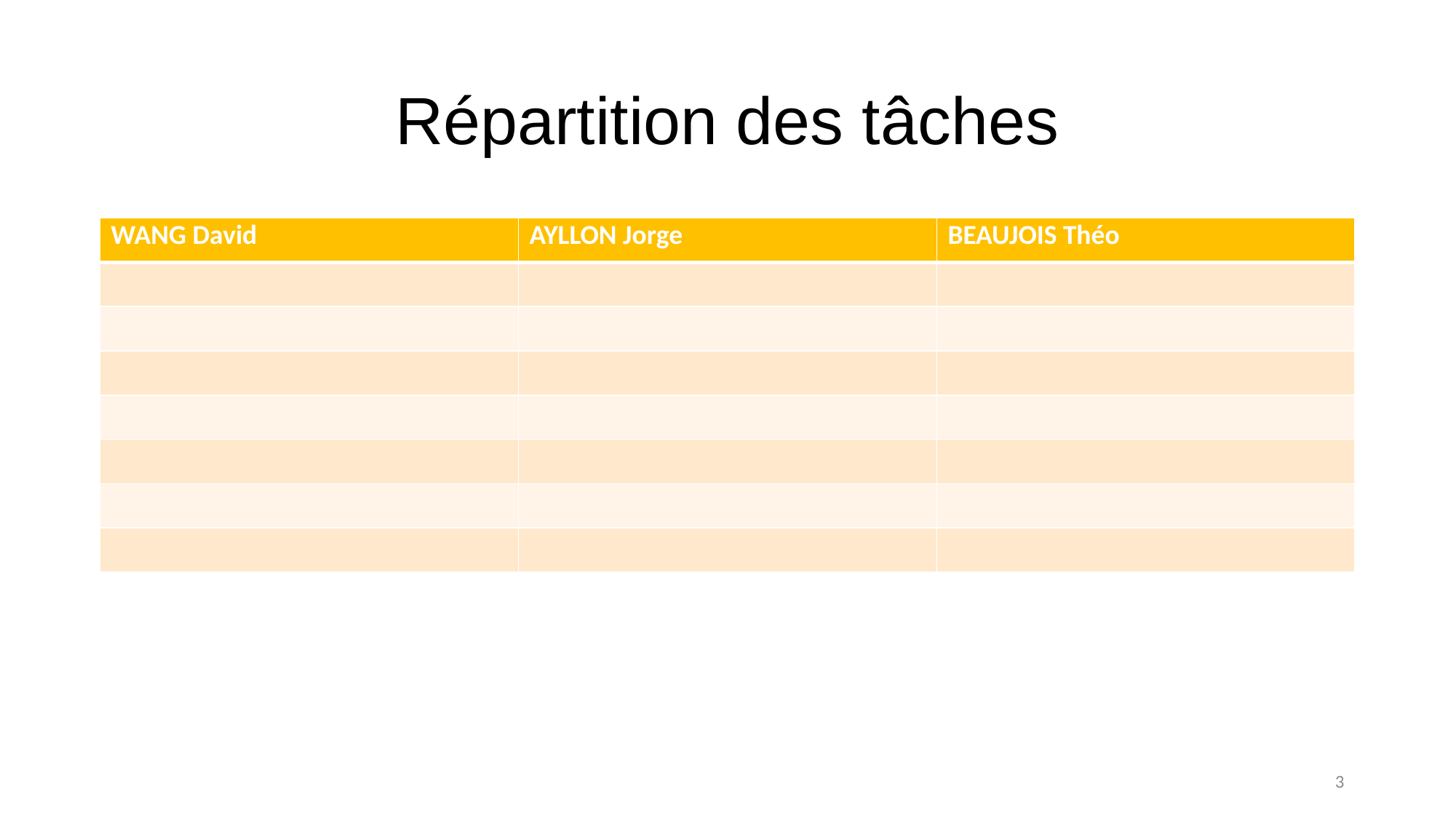

# Répartition des tâches
| WANG David | AYLLON Jorge | BEAUJOIS Théo |
| --- | --- | --- |
|  |  |  |
|  |  |  |
|  |  |  |
|  |  |  |
|  |  |  |
|  |  |  |
|  |  |  |
3